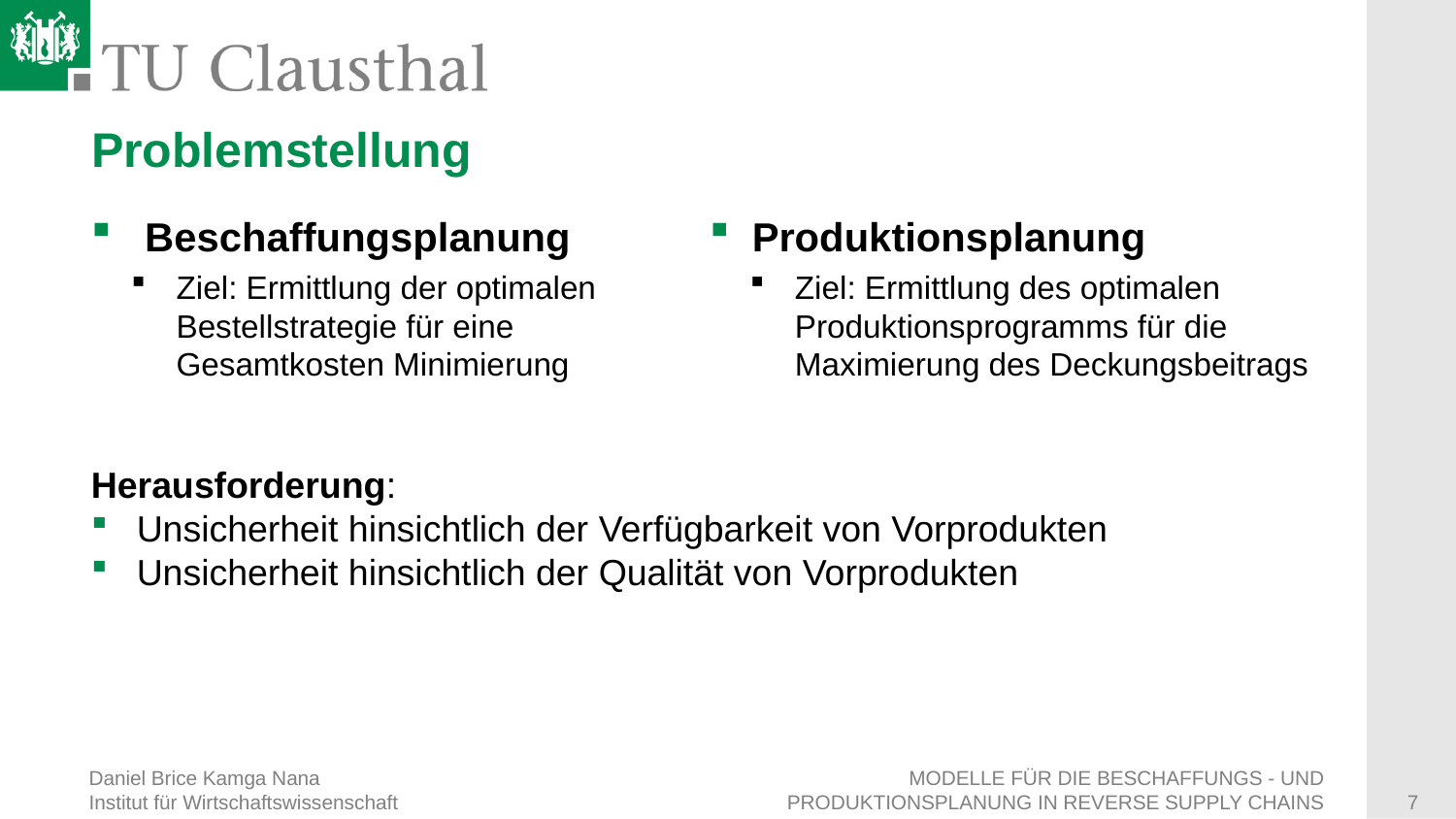

# Problemstellung
 Beschaffungsplanung
Ziel: Ermittlung der optimalen Bestellstrategie für eine Gesamtkosten Minimierung
Produktionsplanung
Ziel: Ermittlung des optimalen Produktionsprogramms für die Maximierung des Deckungsbeitrags
Herausforderung:
Unsicherheit hinsichtlich der Verfügbarkeit von Vorprodukten
Unsicherheit hinsichtlich der Qualität von Vorprodukten